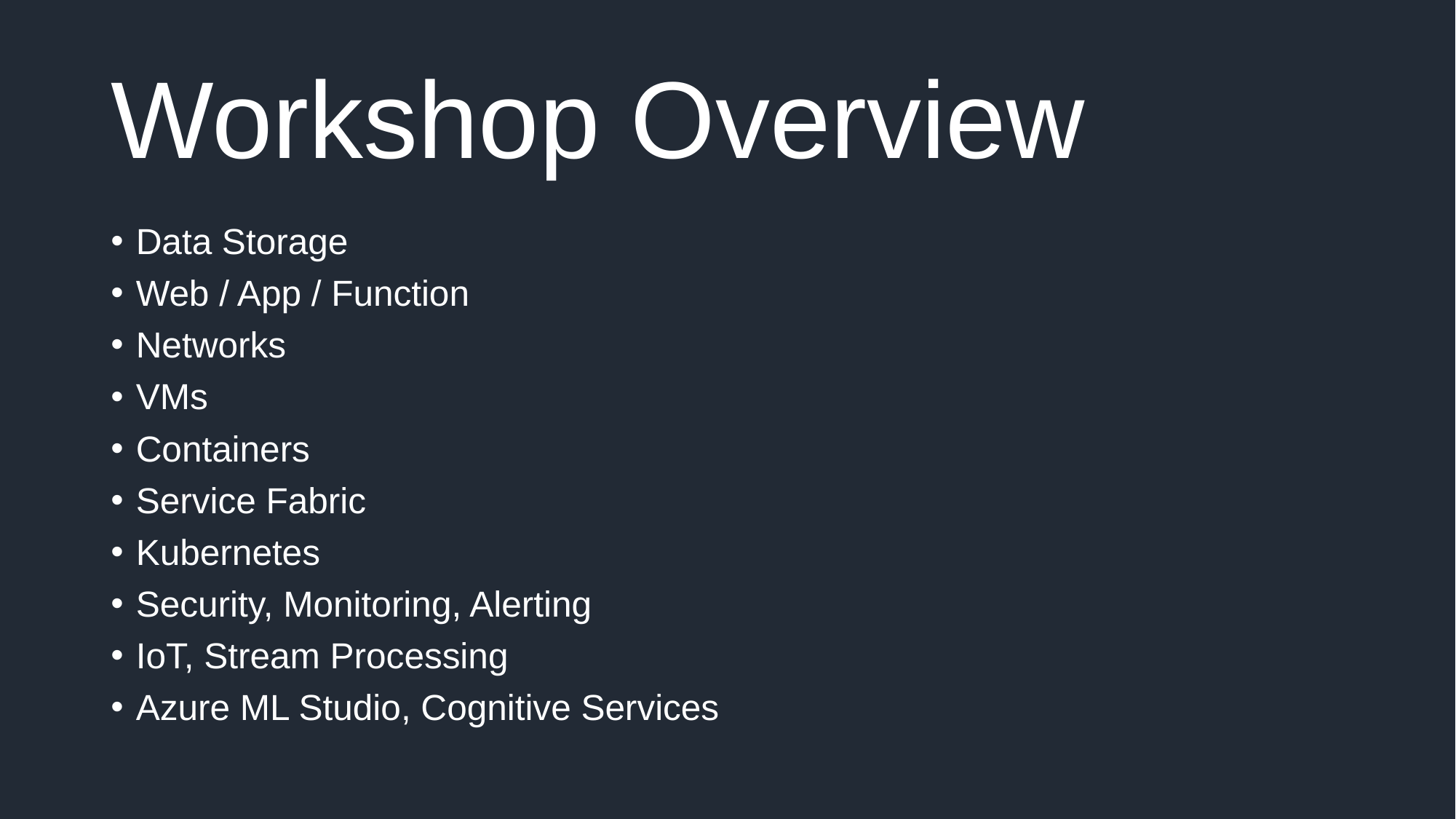

# Workshop Overview
Data Storage
Web / App / Function
Networks
VMs
Containers
Service Fabric
Kubernetes
Security, Monitoring, Alerting
IoT, Stream Processing
Azure ML Studio, Cognitive Services